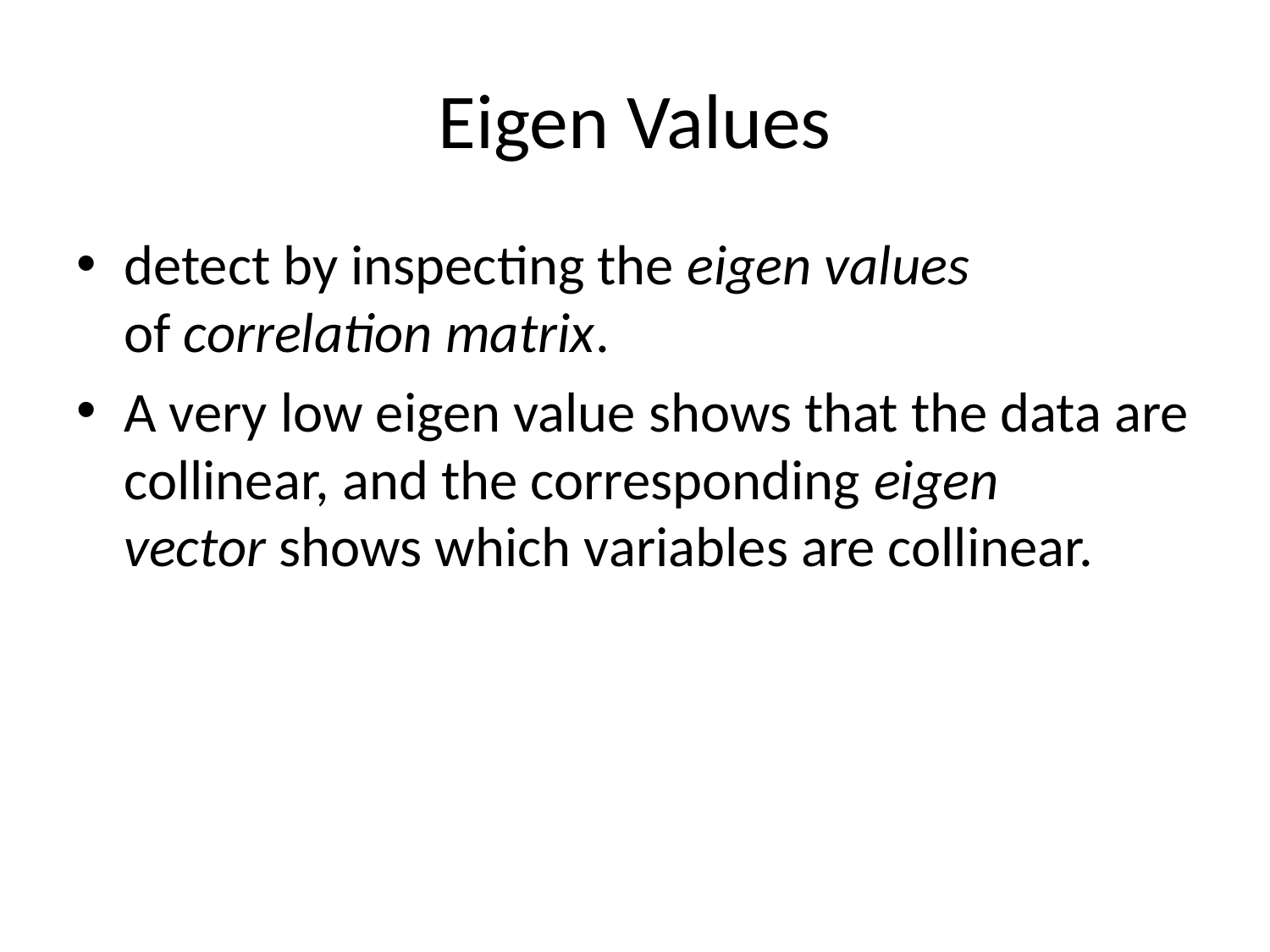

# Eigen Values
detect by inspecting the eigen values  of correlation matrix.
A very low eigen value shows that the data are collinear, and the corresponding eigen vector shows which variables are collinear.